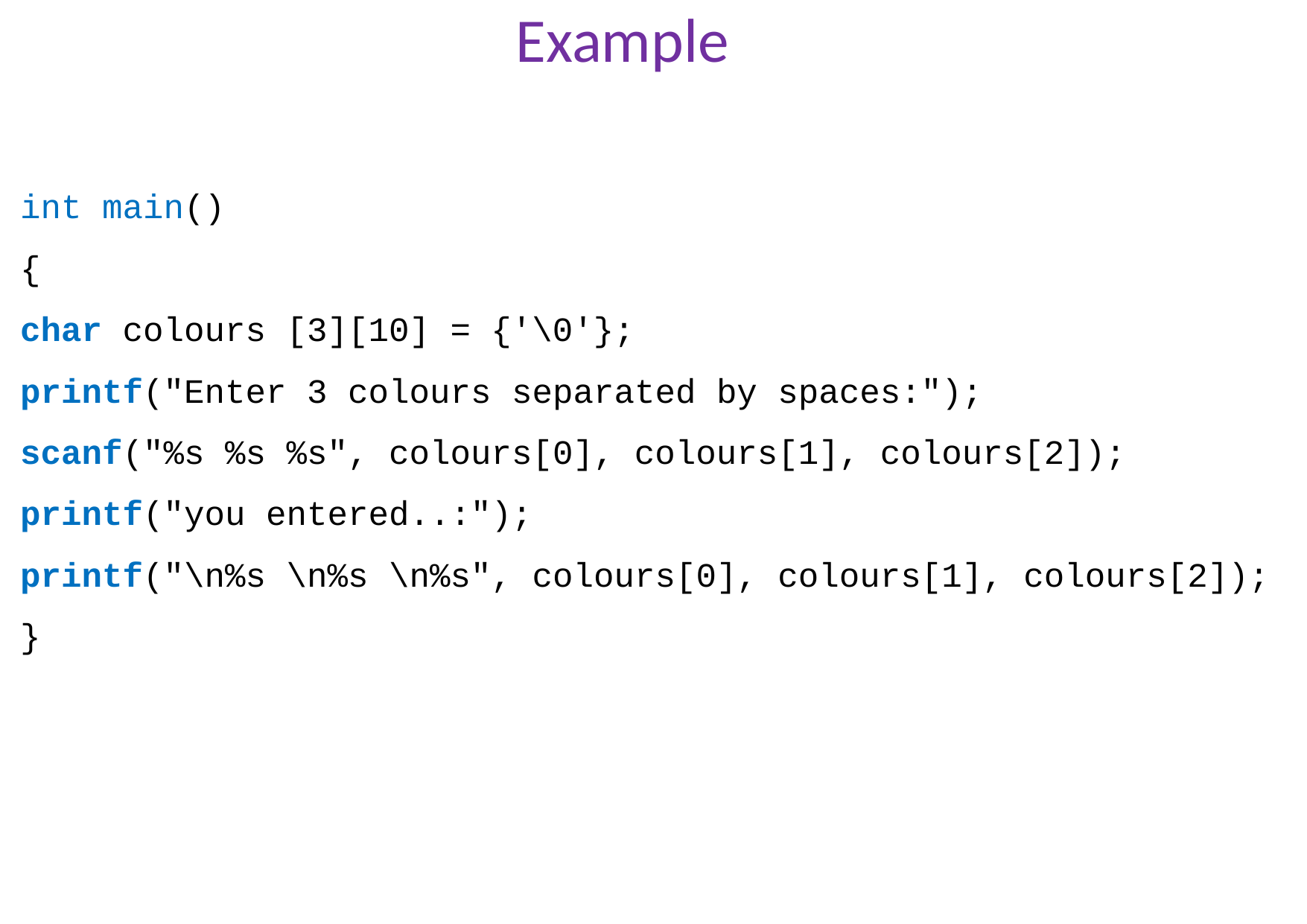

# Example
int main()
{
char colours [3][10] = {'\0'};
printf("Enter 3 colours separated by spaces:");
scanf("%s %s %s", colours[0], colours[1], colours[2]);
printf("you entered..:");
printf("\n%s \n%s \n%s", colours[0], colours[1], colours[2]);
}